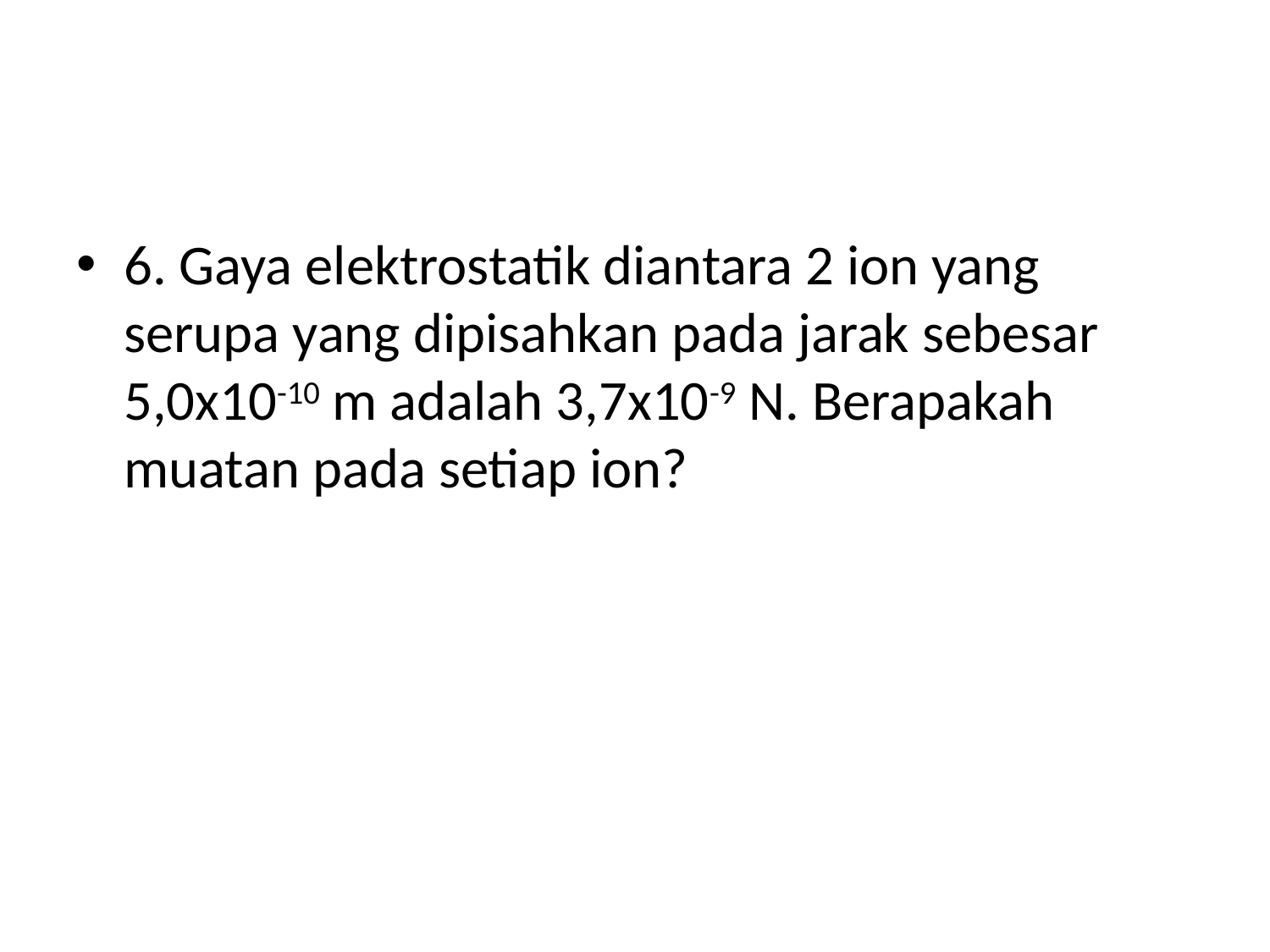

#
6. Gaya elektrostatik diantara 2 ion yang serupa yang dipisahkan pada jarak sebesar 5,0x10-10 m adalah 3,7x10-9 N. Berapakah muatan pada setiap ion?